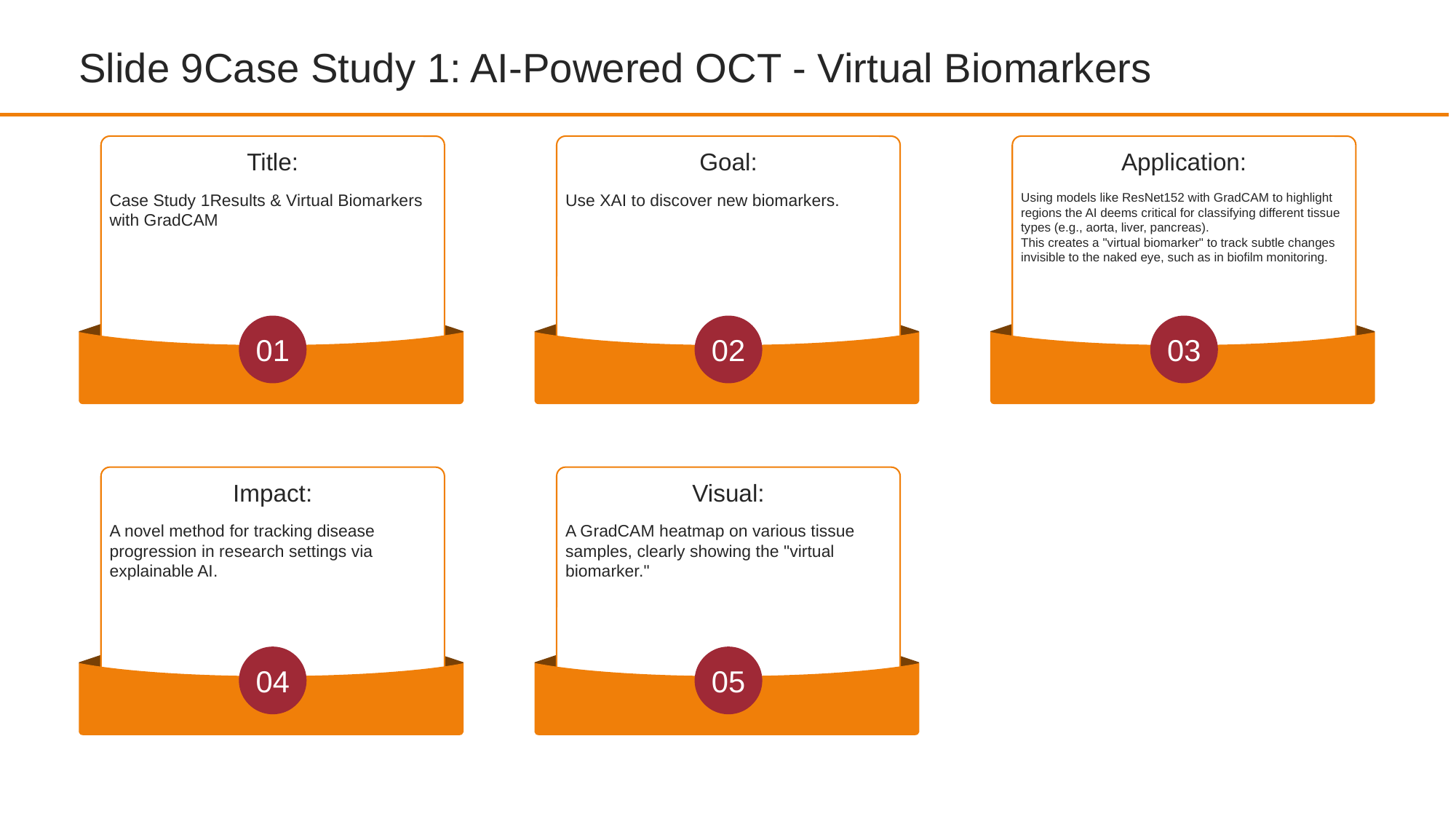

Slide 9Case Study 1: AI-Powered OCT - Virtual Biomarkers
Title:
Goal:
Application:

Case Study 1Results & Virtual Biomarkers with GradCAM
Use XAI to discover new biomarkers.
Using models like ResNet152 with GradCAM to highlight regions the AI deems critical for classifying different tissue types (e.g., aorta, liver, pancreas).
This creates a "virtual biomarker" to track subtle changes invisible to the naked eye, such as in biofilm monitoring.

01
02
03

Impact:
Visual:

A novel method for tracking disease progression in research settings via explainable AI.
A GradCAM heatmap on various tissue samples, clearly showing the "virtual biomarker."

04
05